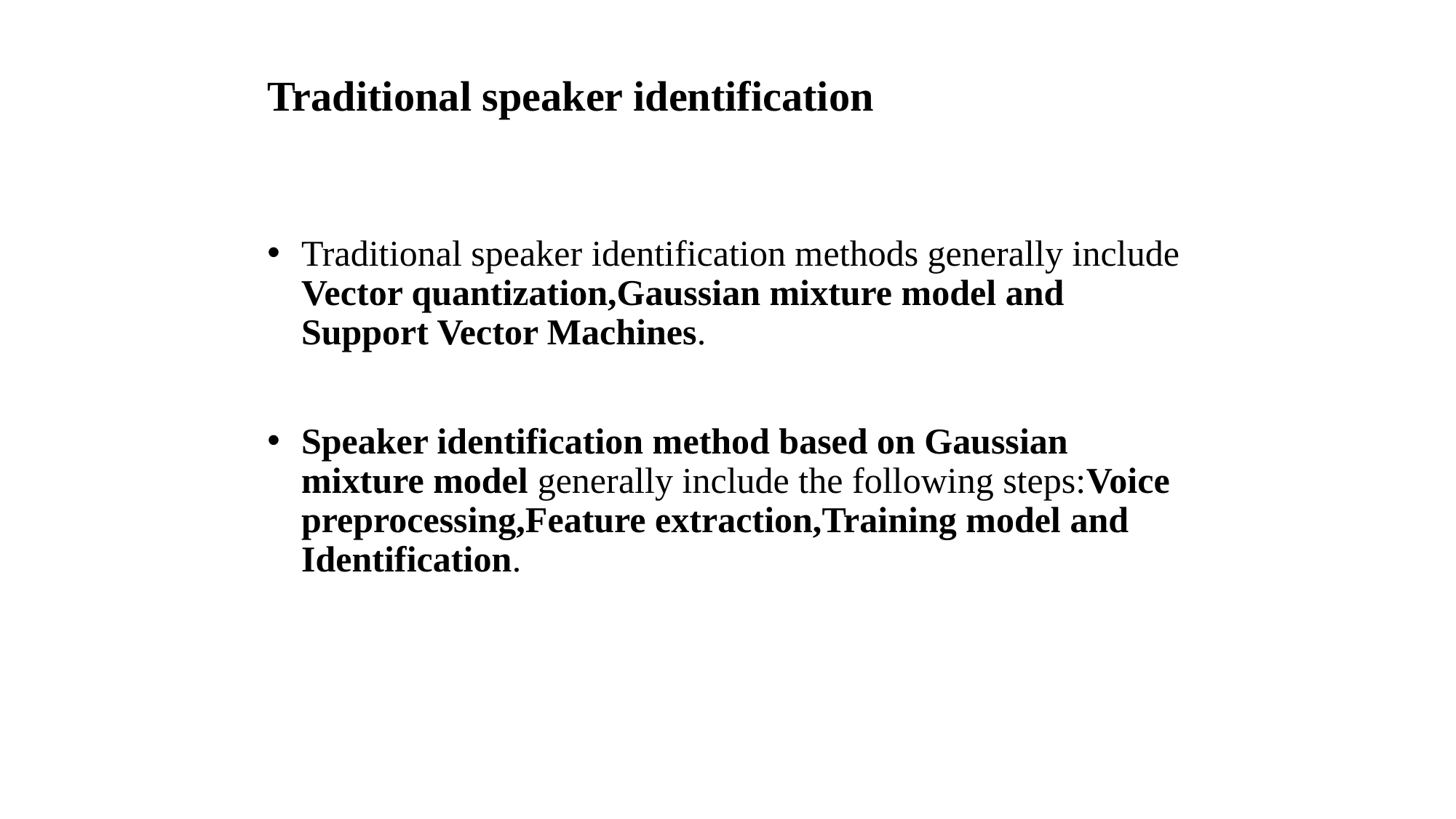

# Traditional speaker identification

Traditional speaker identification methods generally include Vector quantization,Gaussian mixture model and Support Vector Machines.

Speaker identification method based on Gaussian mixture model generally include the following steps:Voice preprocessing,Feature extraction,Training model and Identification.